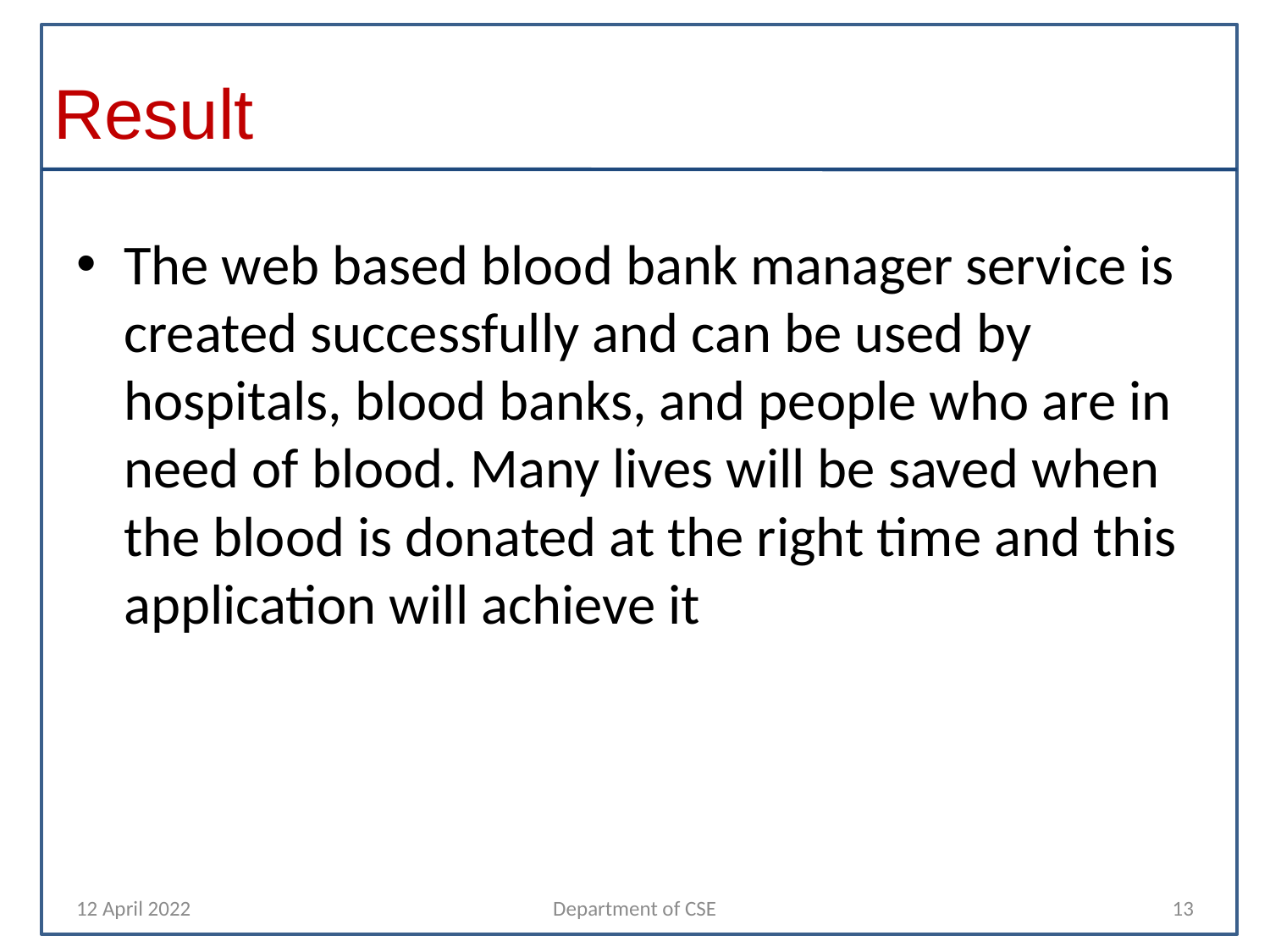

# Result
The web based blood bank manager service is created successfully and can be used by hospitals, blood banks, and people who are in need of blood. Many lives will be saved when the blood is donated at the right time and this application will achieve it
12 April 2022
Department of CSE
13